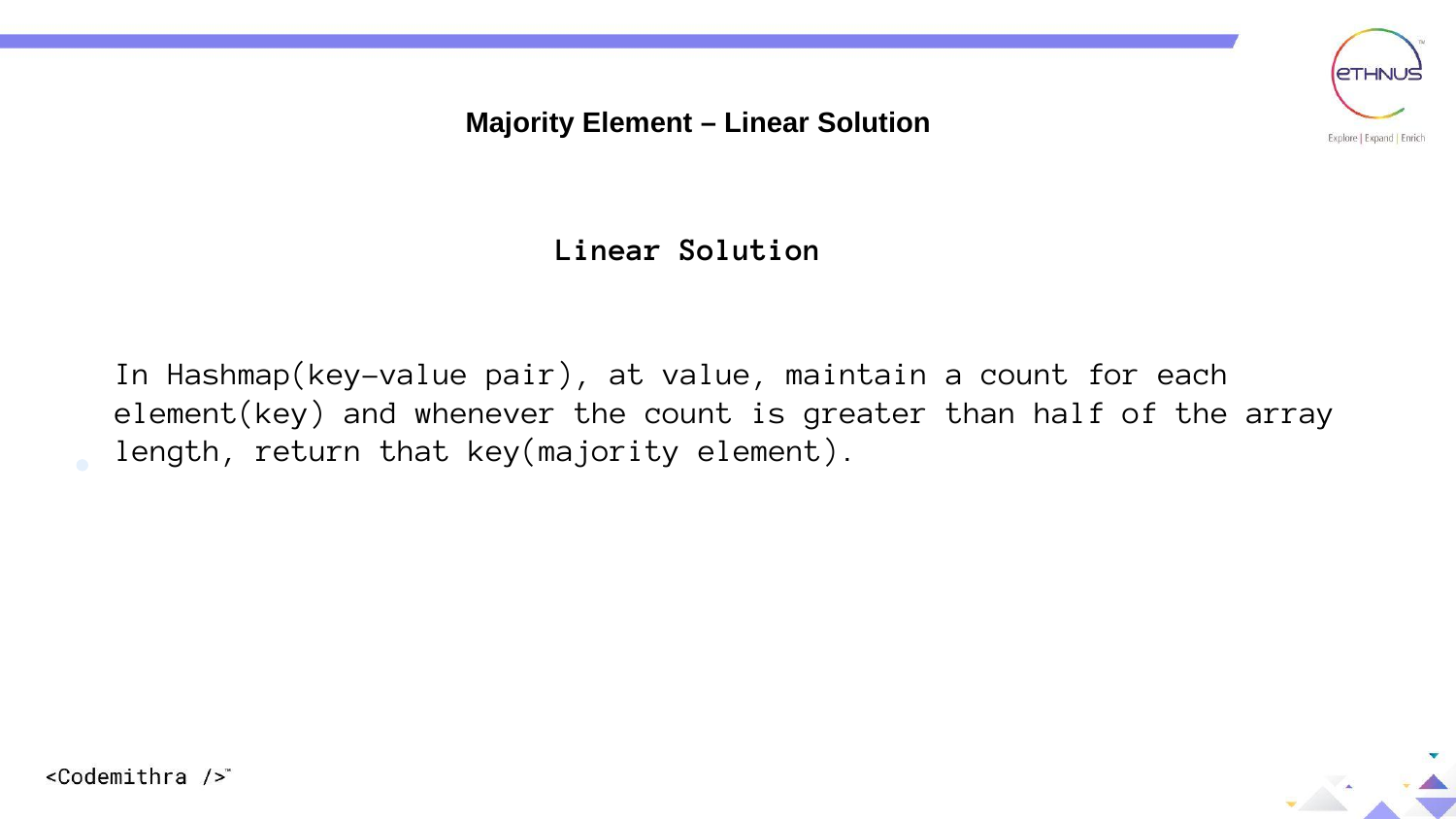

Majority Element – Linear Solution

Linear Solution
In Hashmap(key-value pair), at value, maintain a count for each element(key) and whenever the count is greater than half of the array length, return that key(majority element).